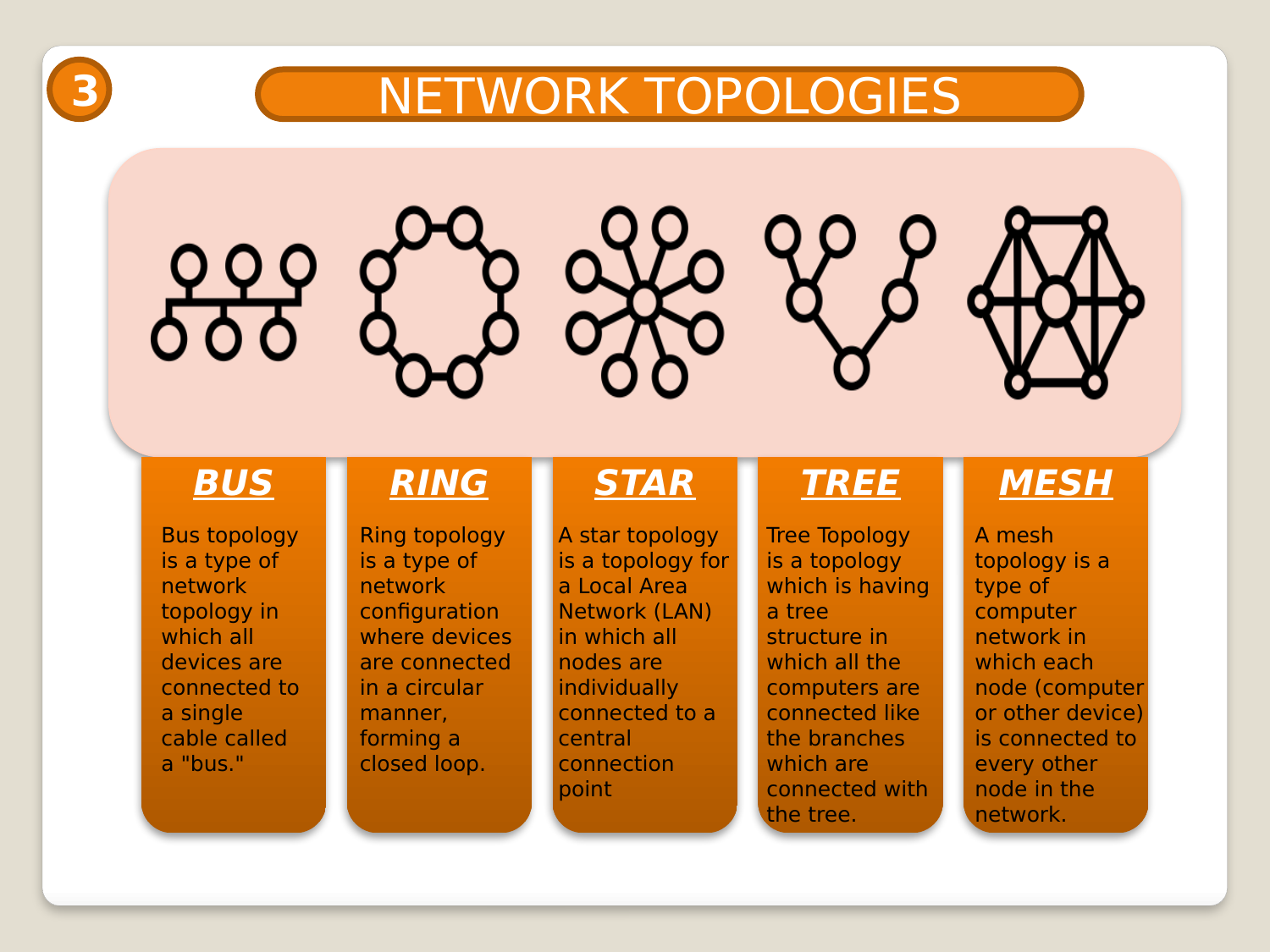

3
NETWORK TOPOLOGIES
BUS
RING
STAR
MESH
TREE
Bus topology is a type of network topology in which all devices are connected to a single cable called a "bus."
Ring topology is a type of network configuration where devices are connected in a circular manner, forming a closed loop.
A star topology is a topology for a Local Area Network (LAN) in which all nodes are individually connected to a central connection point
Tree Topology is a topology which is having a tree structure in which all the computers are connected like the branches which are connected with the tree.
A mesh topology is a type of computer network in which each node (computer or other device) is connected to every other node in the network.